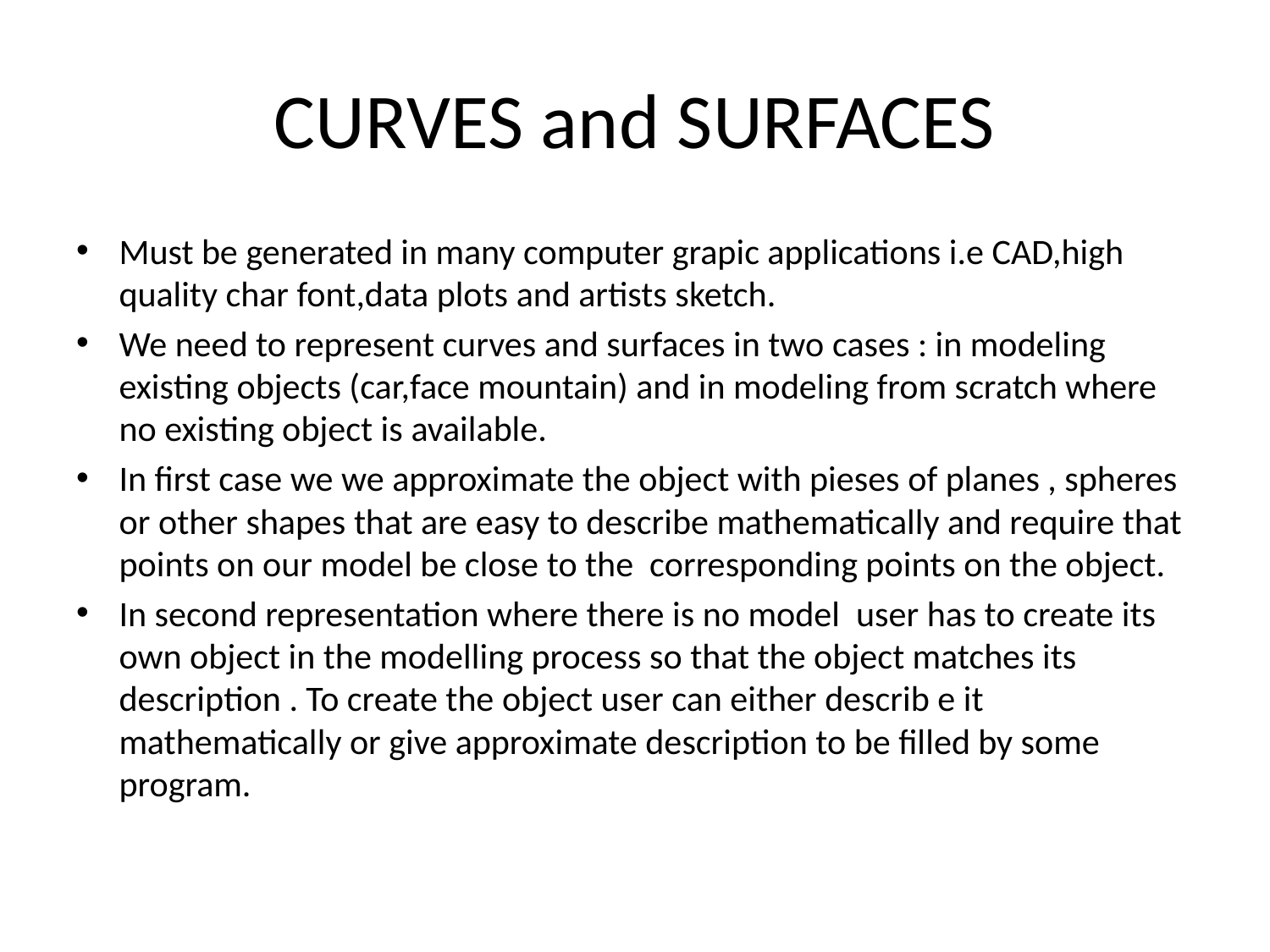

# CURVES and SURFACES
Must be generated in many computer grapic applications i.e CAD,high quality char font,data plots and artists sketch.
We need to represent curves and surfaces in two cases : in modeling existing objects (car,face mountain) and in modeling from scratch where no existing object is available.
In first case we we approximate the object with pieses of planes , spheres or other shapes that are easy to describe mathematically and require that points on our model be close to the  corresponding points on the object.
In second representation where there is no model  user has to create its own object in the modelling process so that the object matches its description . To create the object user can either describ e it mathematically or give approximate description to be filled by some program.